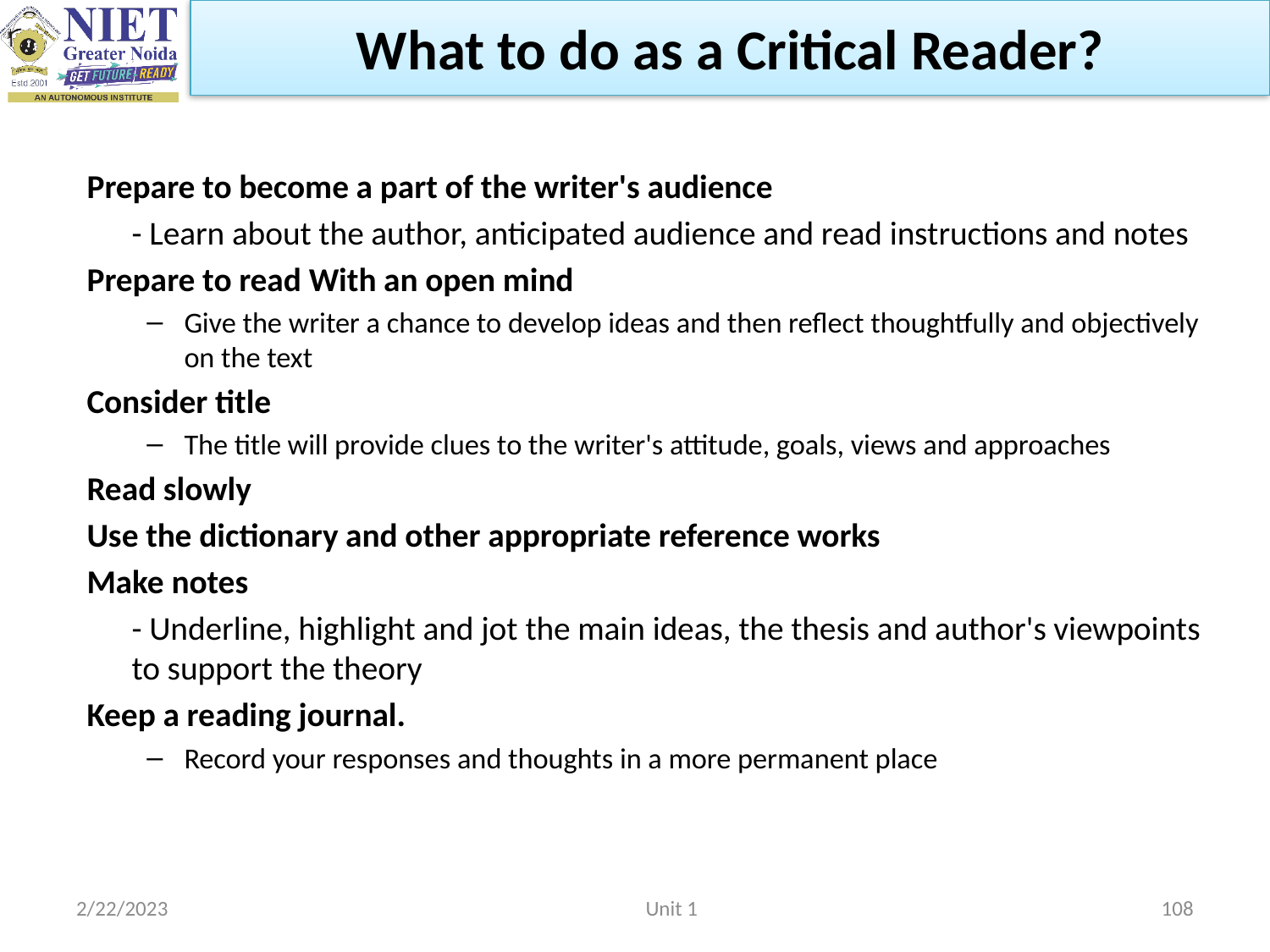

What to do as a Critical Reader?
Prepare to become a part of the writer's audience
	- Learn about the author, anticipated audience and read instructions and notes
Prepare to read With an open mind
Give the writer a chance to develop ideas and then reflect thoughtfully and objectively on the text
Consider title
The title will provide clues to the writer's attitude, goals, views and approaches
Read slowly
Use the dictionary and other appropriate reference works
Make notes
	- Underline, highlight and jot the main ideas, the thesis and author's viewpoints to support the theory
Keep a reading journal.
Record your responses and thoughts in a more permanent place
2/22/2023
Unit 1
108